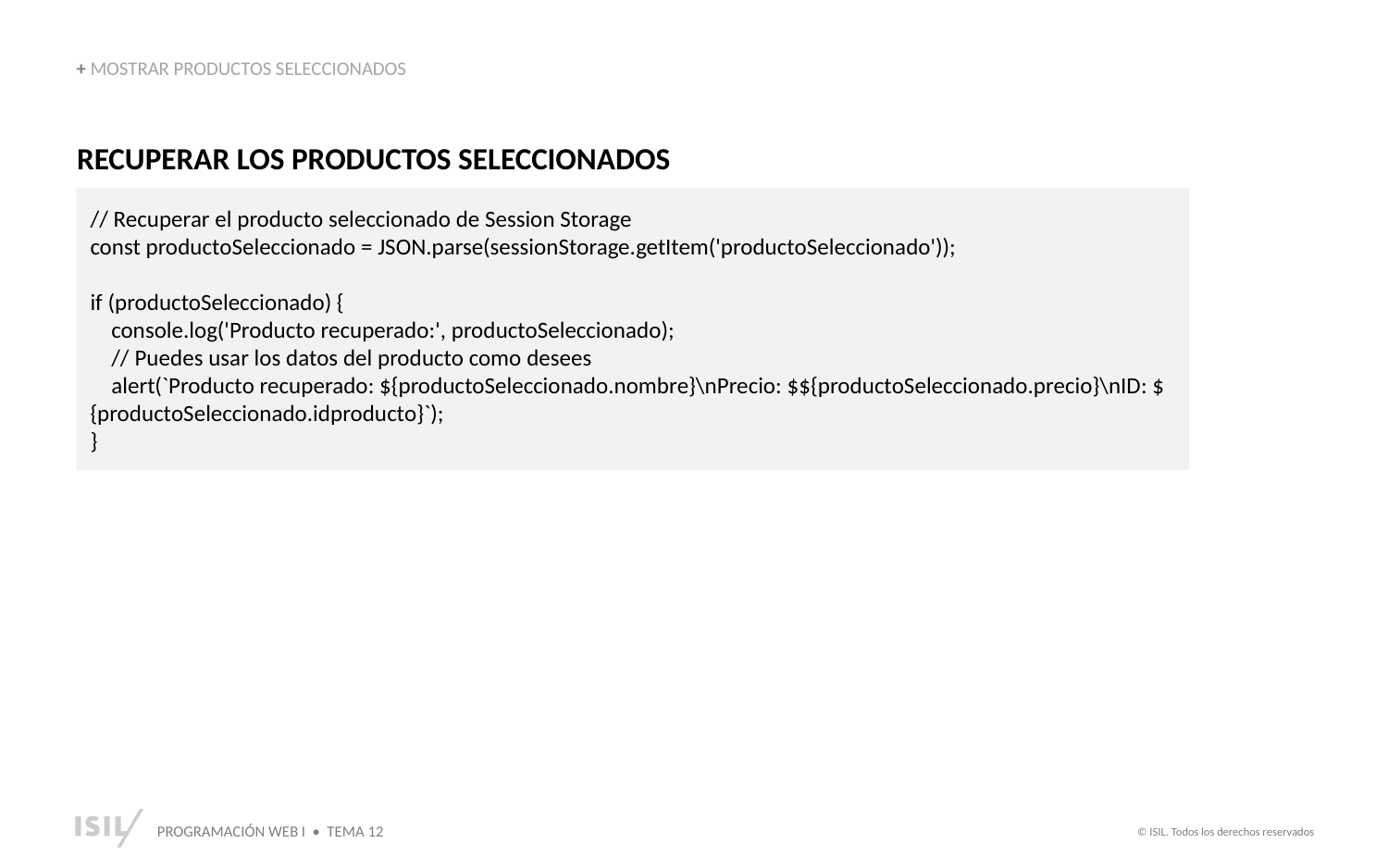

+ MOSTRAR PRODUCTOS SELECCIONADOS
RECUPERAR LOS PRODUCTOS SELECCIONADOS
// Recuperar el producto seleccionado de Session Storage
const productoSeleccionado = JSON.parse(sessionStorage.getItem('productoSeleccionado'));

if (productoSeleccionado) {
    console.log('Producto recuperado:', productoSeleccionado);
    // Puedes usar los datos del producto como desees
    alert(`Producto recuperado: ${productoSeleccionado.nombre}\nPrecio: $${productoSeleccionado.precio}\nID: ${productoSeleccionado.idproducto}`);
}